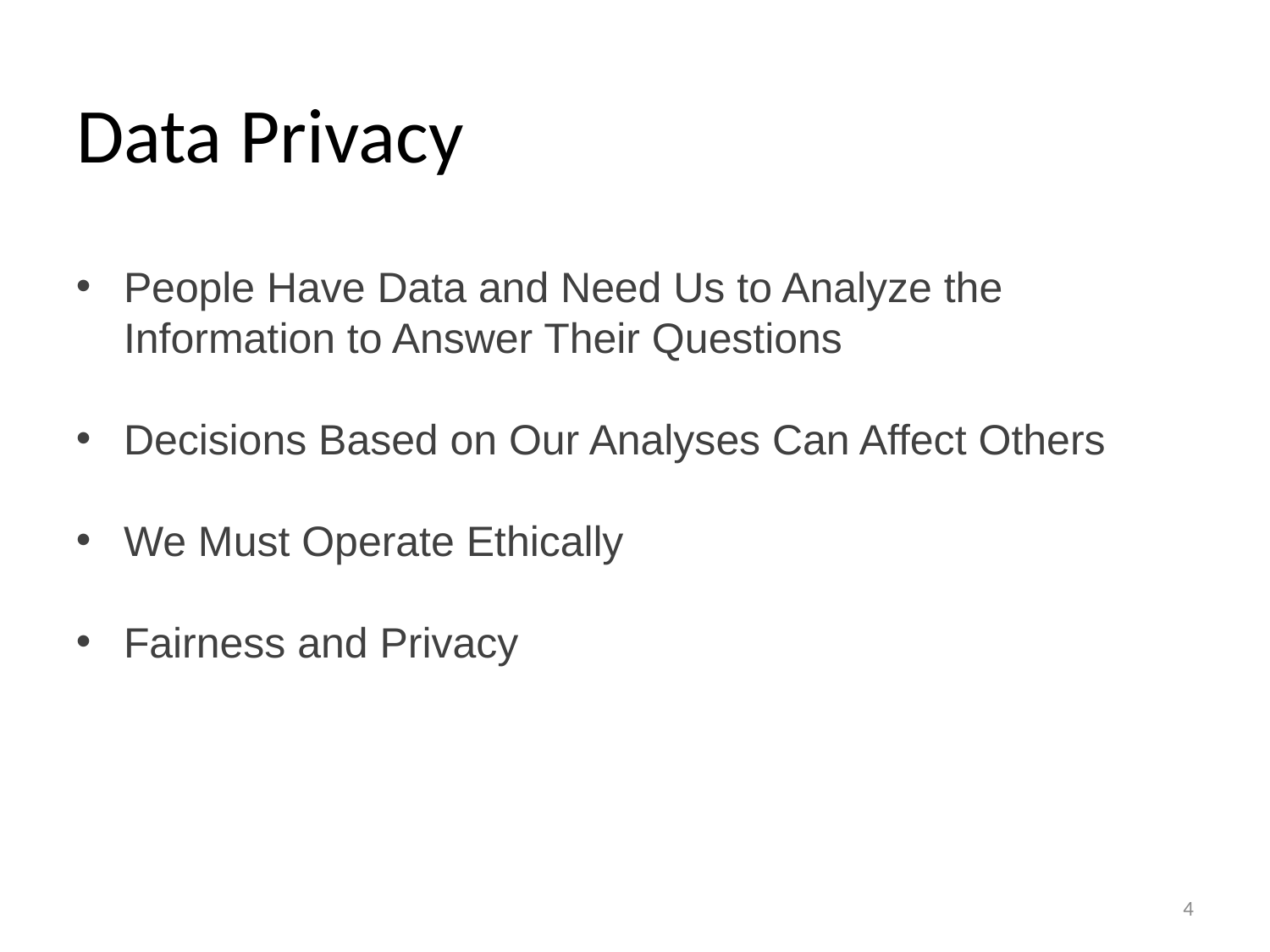

# Data Privacy
People Have Data and Need Us to Analyze the Information to Answer Their Questions

Decisions Based on Our Analyses Can Affect Others

We Must Operate Ethically

Fairness and Privacy
4